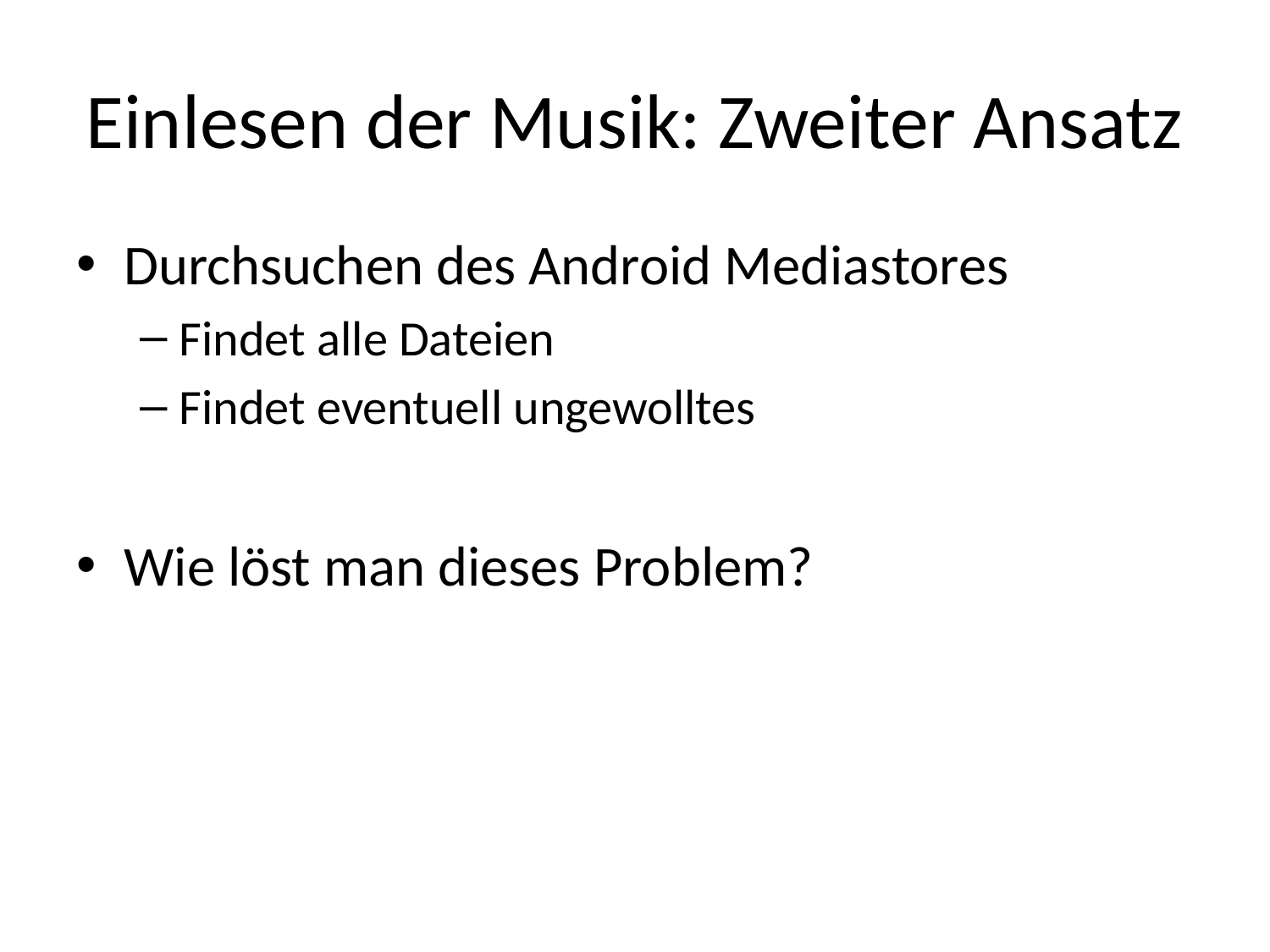

# Einlesen der Musik: Zweiter Ansatz
Durchsuchen des Android Mediastores
Findet alle Dateien
Findet eventuell ungewolltes

Wie löst man dieses Problem?